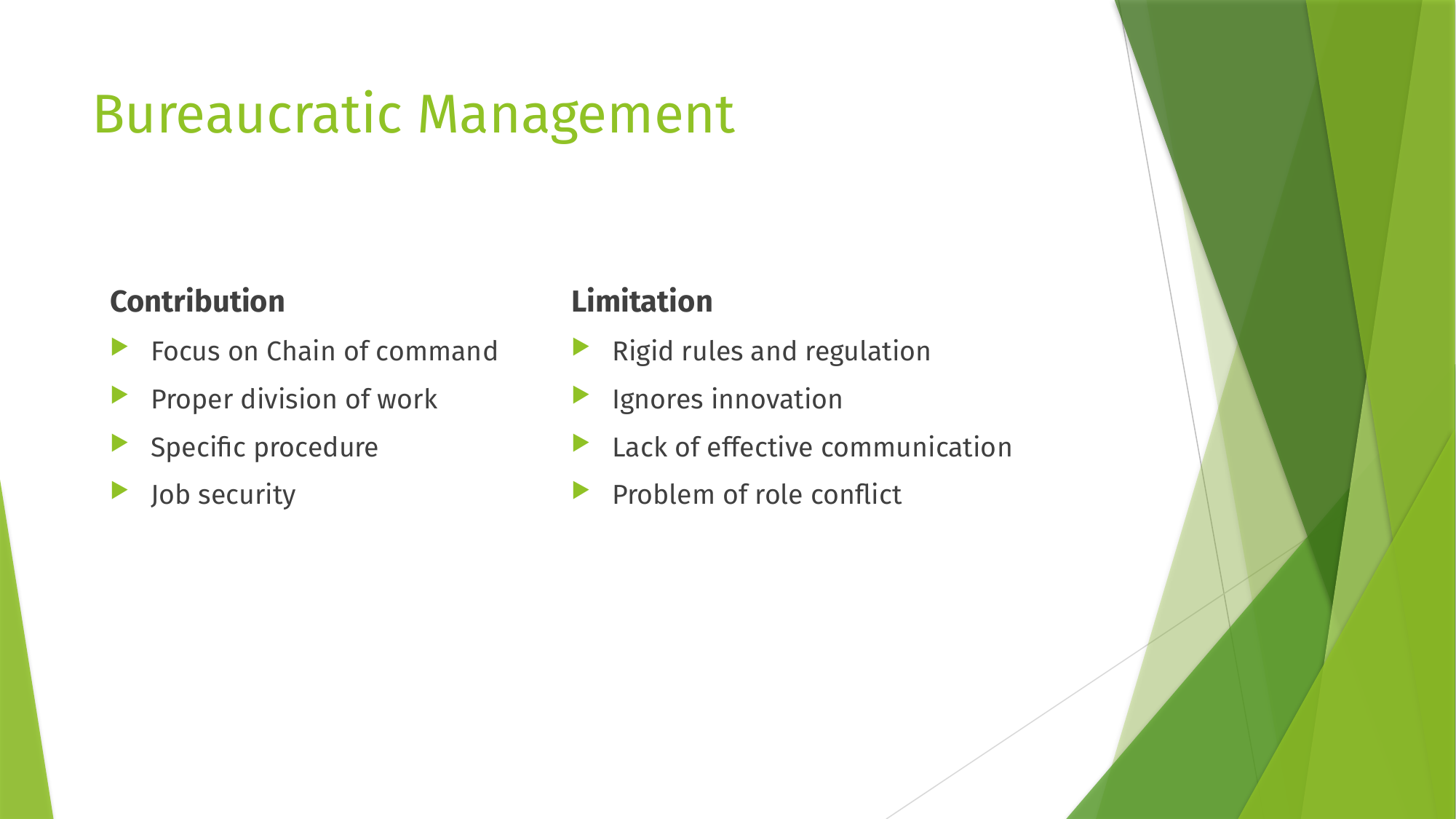

# Bureaucratic Management
Contribution
Focus on Chain of command
Proper division of work
Specific procedure
Job security

Limitation
Rigid rules and regulation
Ignores innovation
Lack of effective communication
Problem of role conflict